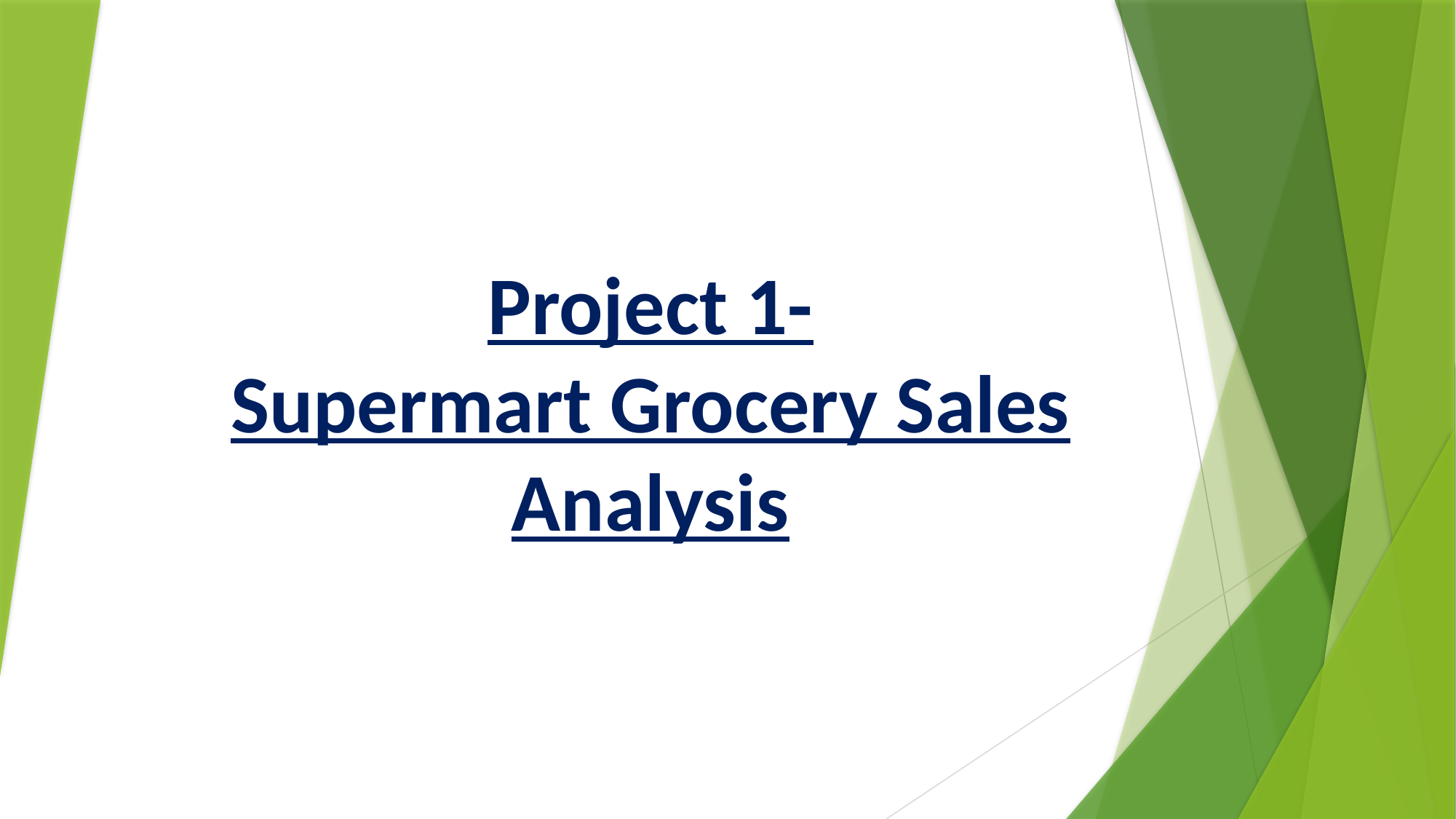

# Project 1- Supermart Grocery Sales Analysis